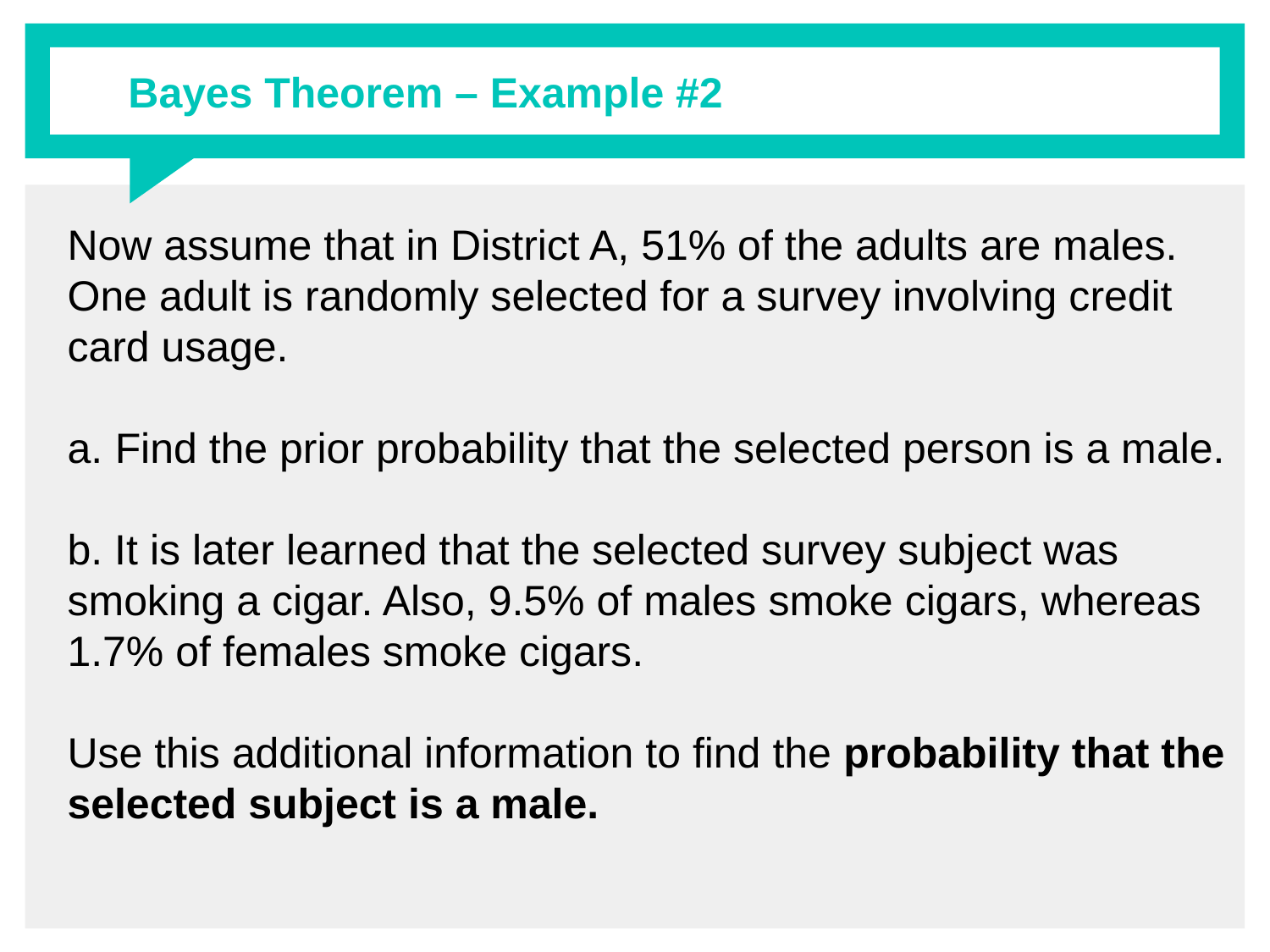

# Bayes Theorem – Example #2

Now assume that in District A, 51% of the adults are males. One adult is randomly selected for a survey involving credit card usage.

Find the prior probability that the selected person is a male.

b. It is later learned that the selected survey subject was smoking a cigar. Also, 9.5% of males smoke cigars, whereas 1.7% of females smoke cigars.

Use this additional information to find the probability that the selected subject is a male.